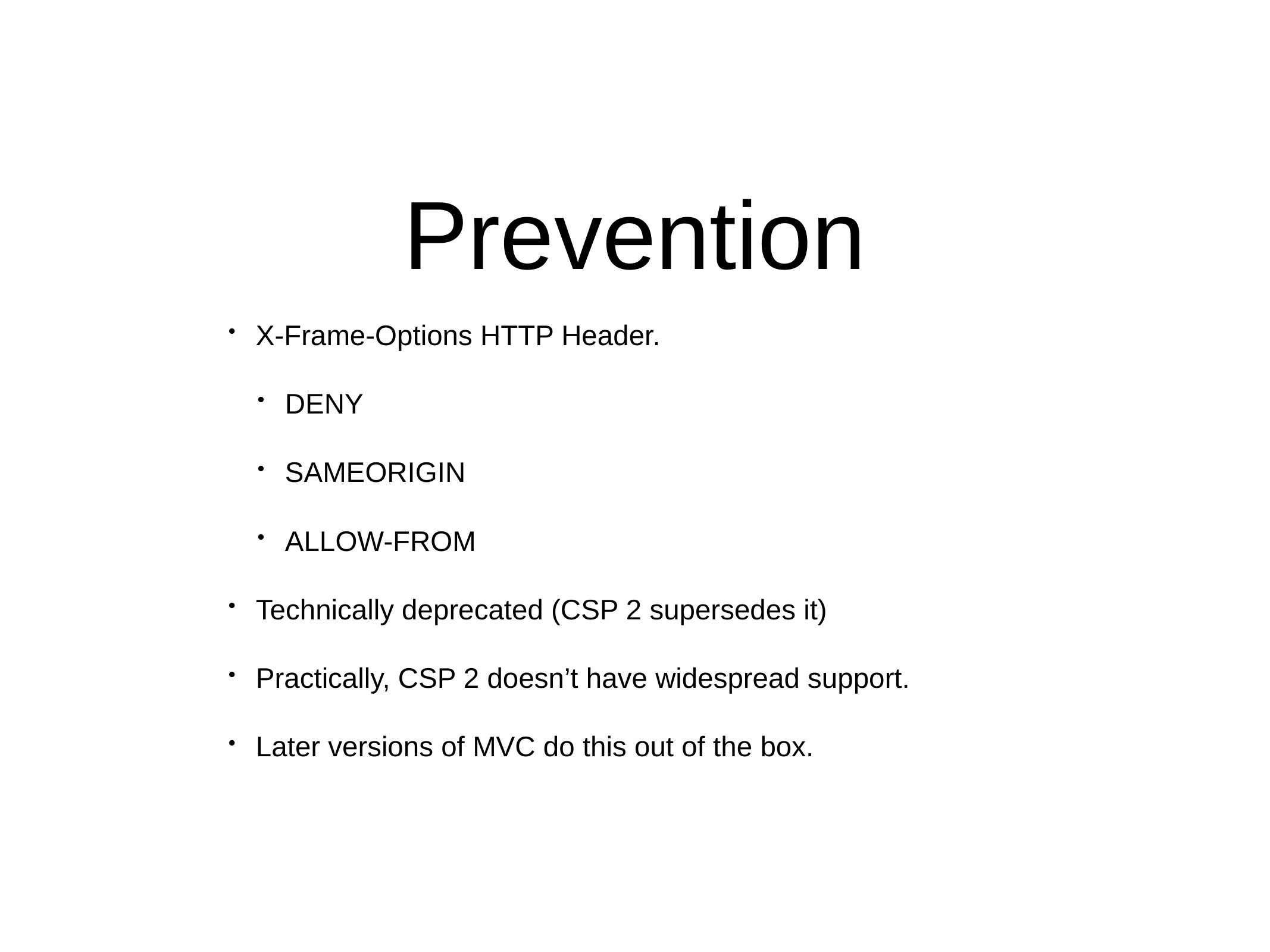

# Prevention
X-Frame-Options HTTP Header.
DENY
SAMEORIGIN
ALLOW-FROM
Technically deprecated (CSP 2 supersedes it)
Practically, CSP 2 doesn’t have widespread support.
Later versions of MVC do this out of the box.